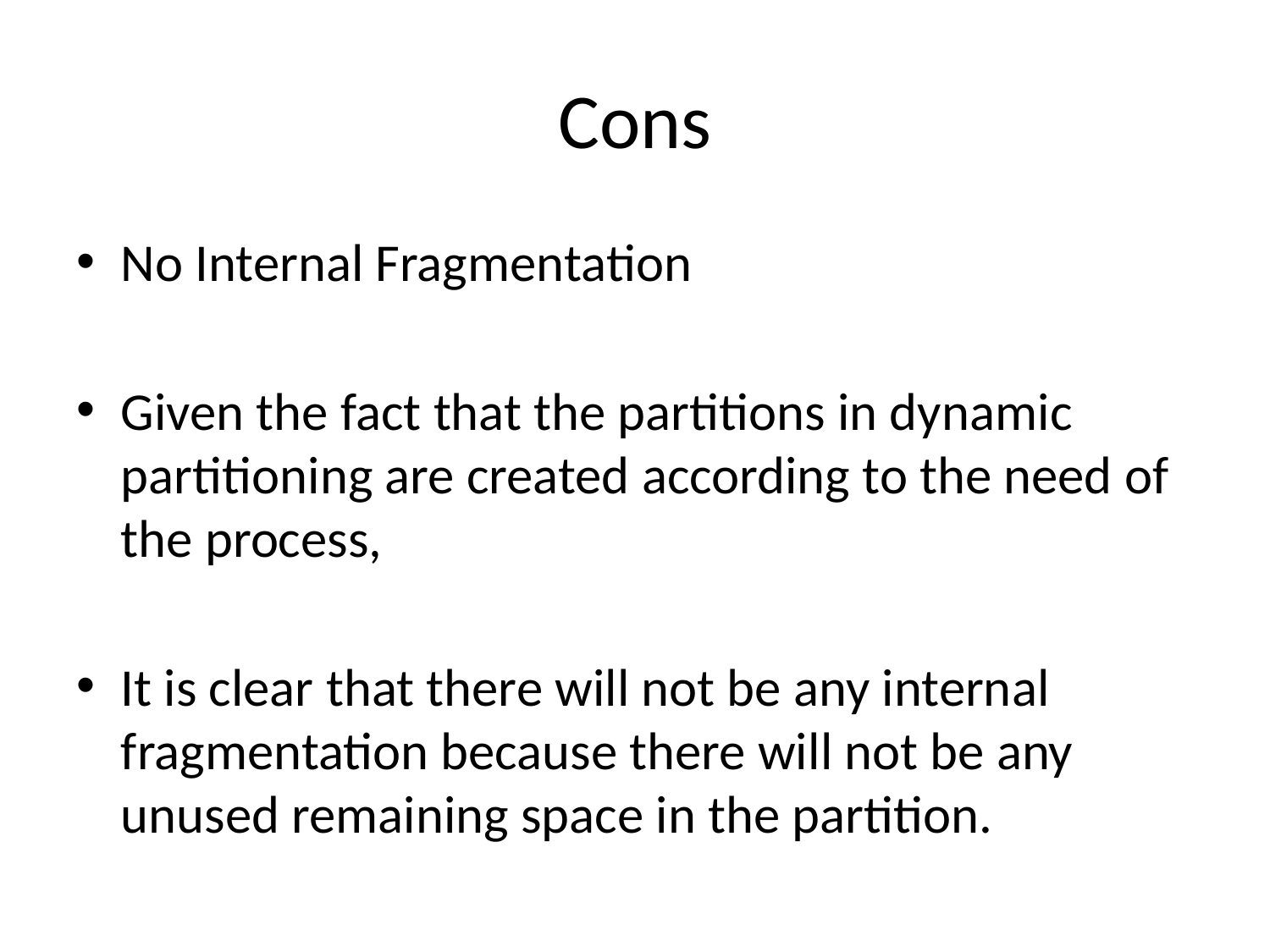

# Cons
No Internal Fragmentation

Given the fact that the partitions in dynamic partitioning are created according to the need of the process,

It is clear that there will not be any internal fragmentation because there will not be any unused remaining space in the partition.